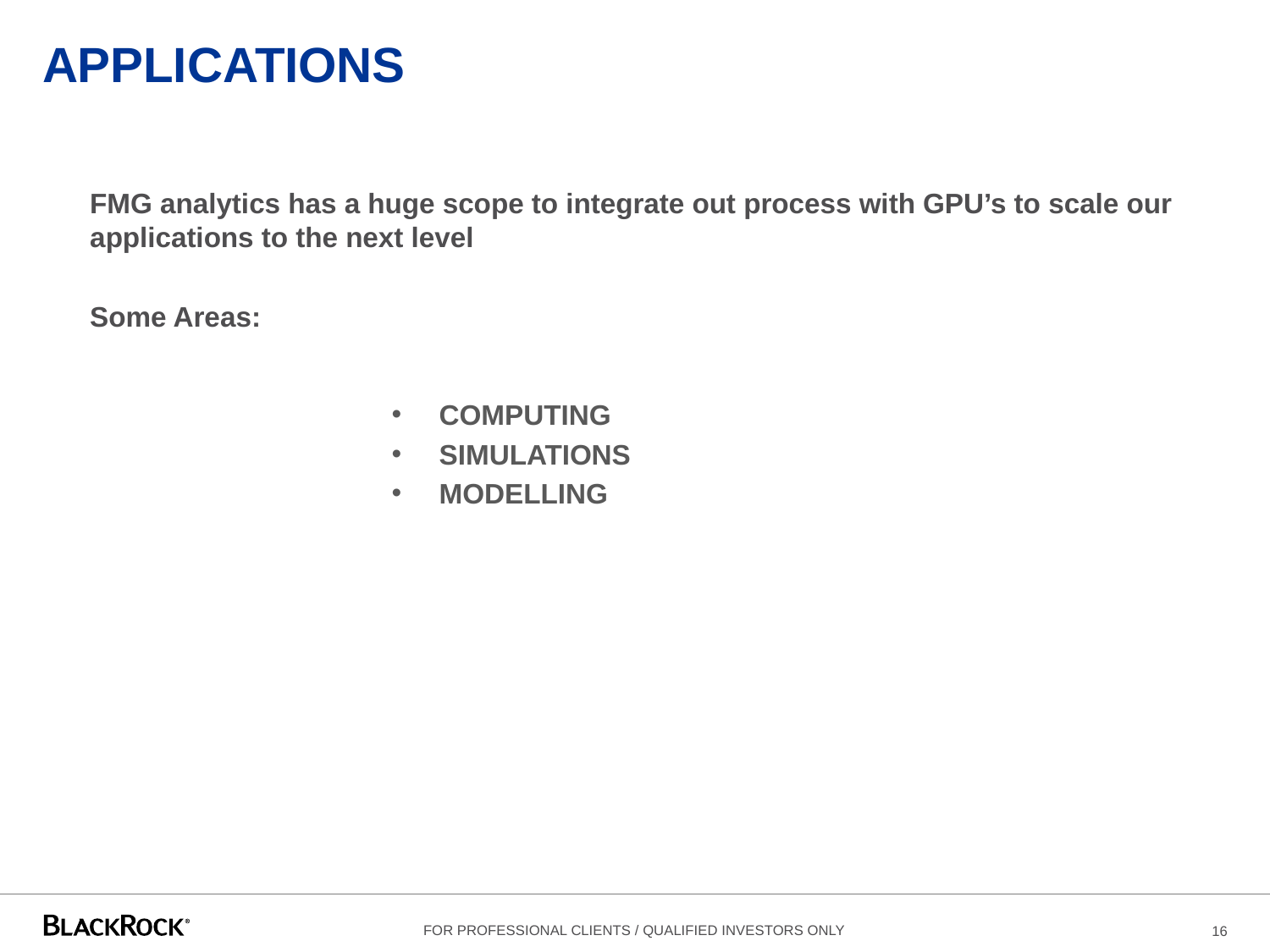

# APPLICATIONS
FMG analytics has a huge scope to integrate out process with GPU’s to scale our applications to the next level
	Some Areas:

COMPUTING
SIMULATIONS
MODELLING
16
For professional clients / qualified investors only